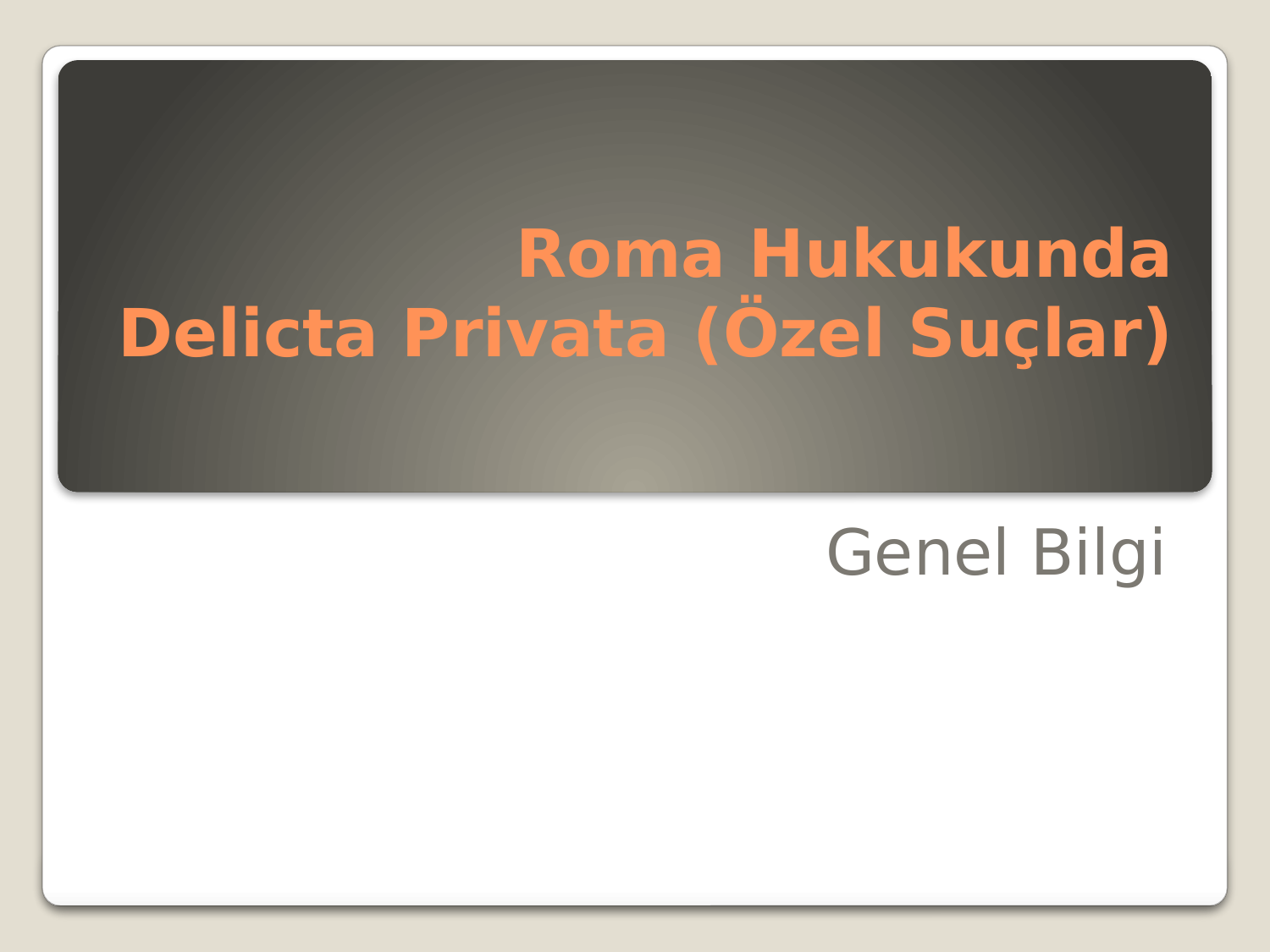

# Roma Hukukunda Delicta Privata (Özel Suçlar)
Genel Bilgi